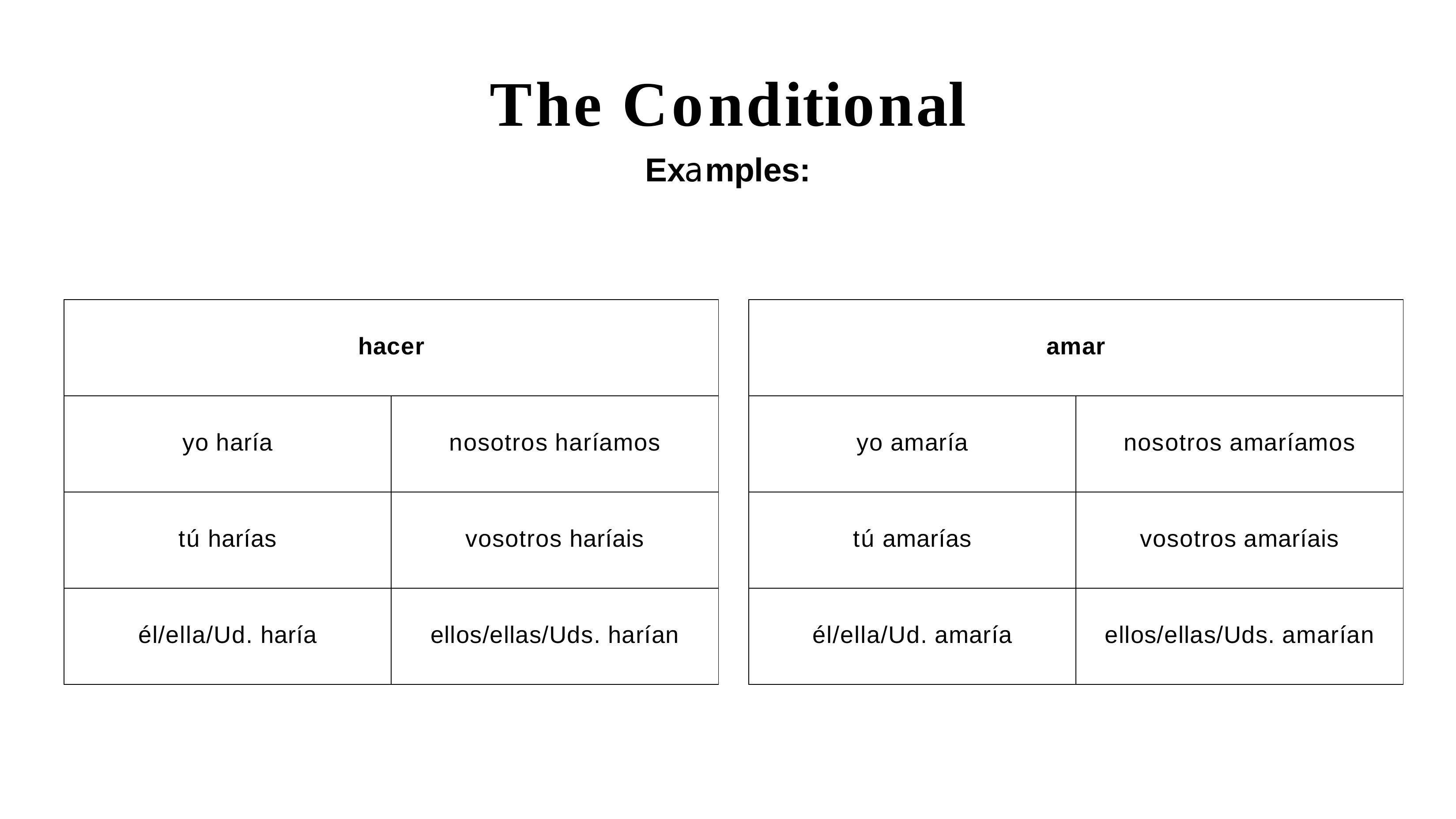

# The Conditional
Examples:
| hacer |  |
| --- | --- |
| yo haría | nosotros haríamos |
| tú harías | vosotros haríais |
| él/ella/Ud. haría | ellos/ellas/Uds. harían |
| amar |  |
| --- | --- |
| yo amaría | nosotros amaríamos |
| tú amarías | vosotros amaríais |
| él/ella/Ud. amaría | ellos/ellas/Uds. amarían |